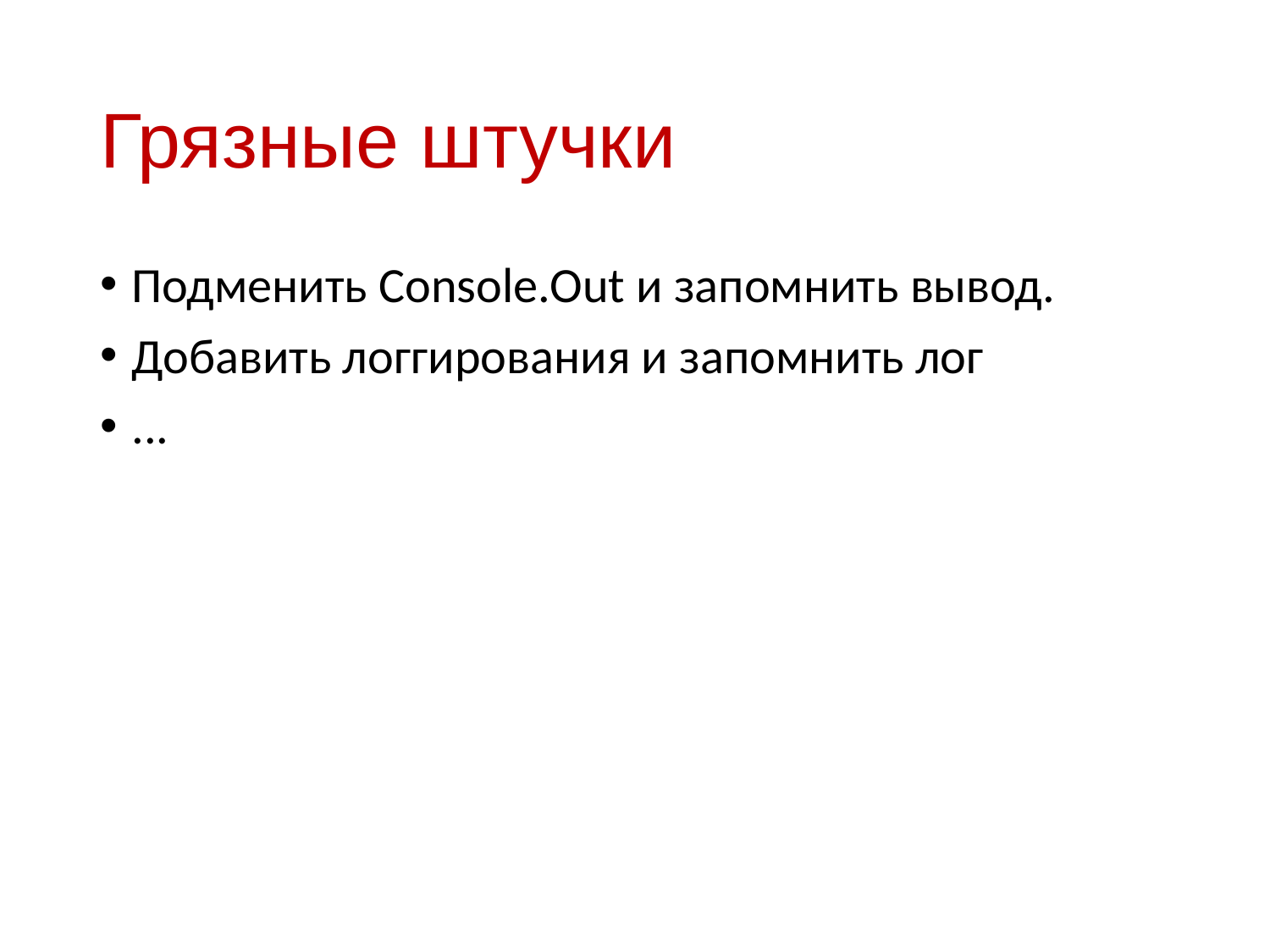

# Грязные штучки
Подменить Console.Out и запомнить вывод.
Добавить логгирования и запомнить лог
...